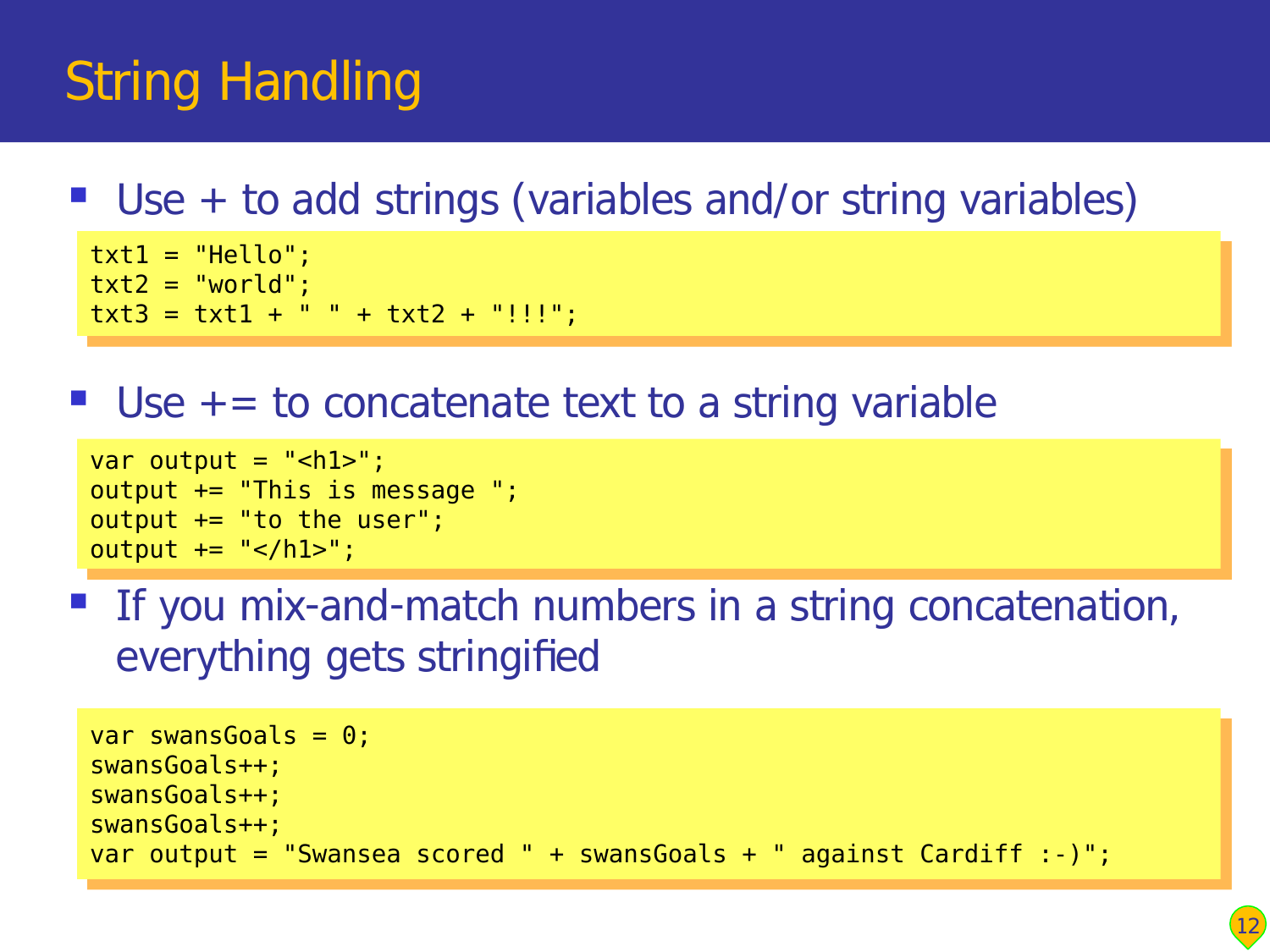

# String Handling
Use + to add strings (variables and/or string variables)

Use += to concatenate text to a string variable

If you mix-and-match numbers in a string concatenation, everything gets stringified

txt1 = "Hello";
txt2 = "world";
txt3 = txt1 + " " + txt2 + "!!!";
var output = "<h1>";
output += "This is message ";
output += "to the user";
output += "</h1>";
var swansGoals = 0;
swansGoals++;
swansGoals++;
swansGoals++;
var output = "Swansea scored " + swansGoals + " against Cardiff :-)";
12